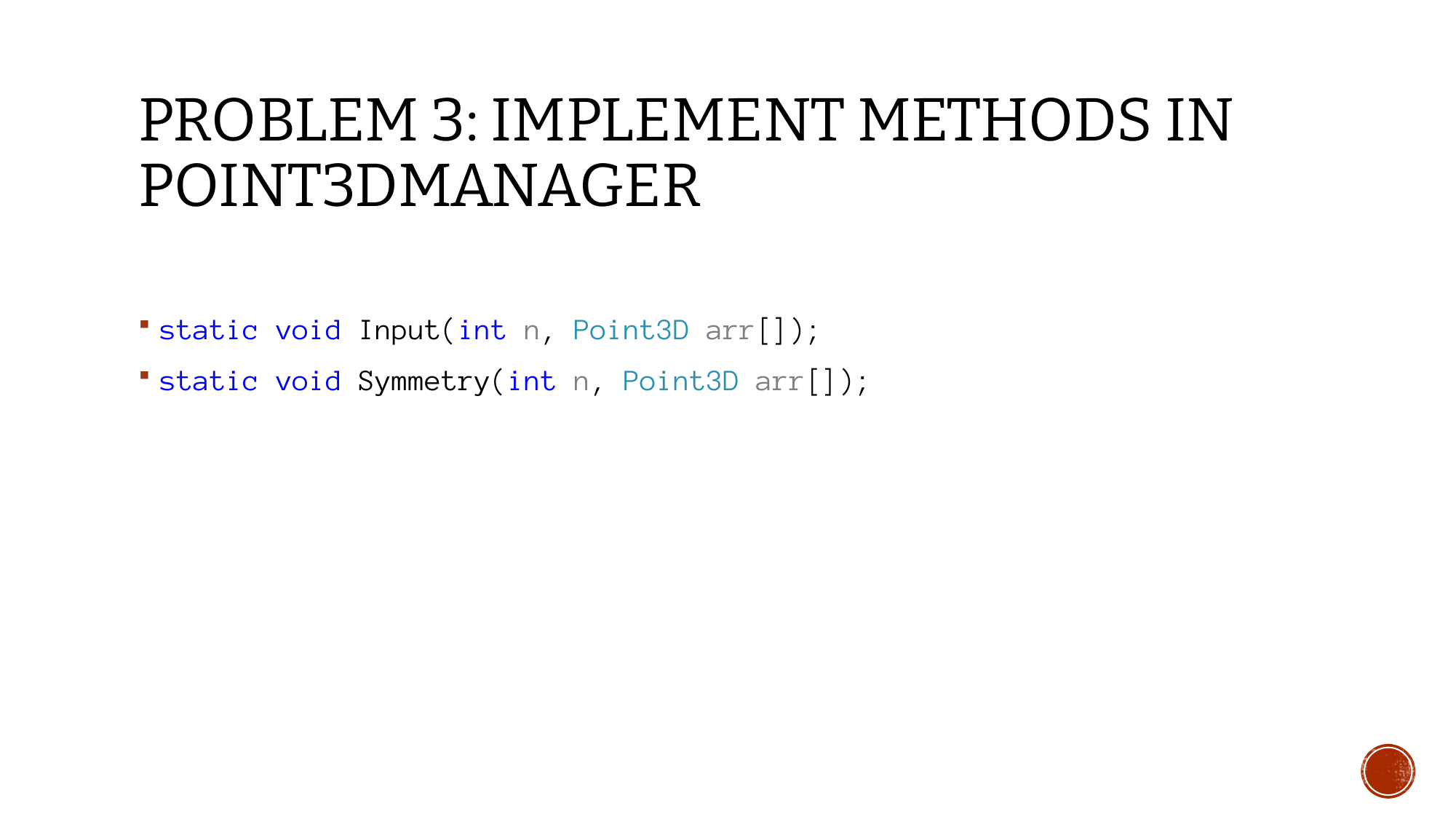

# Problem 3: Implement Methods in Point3DManager

static void Input(int n, Point3D arr[]);
static void Symmetry(int n, Point3D arr[]);